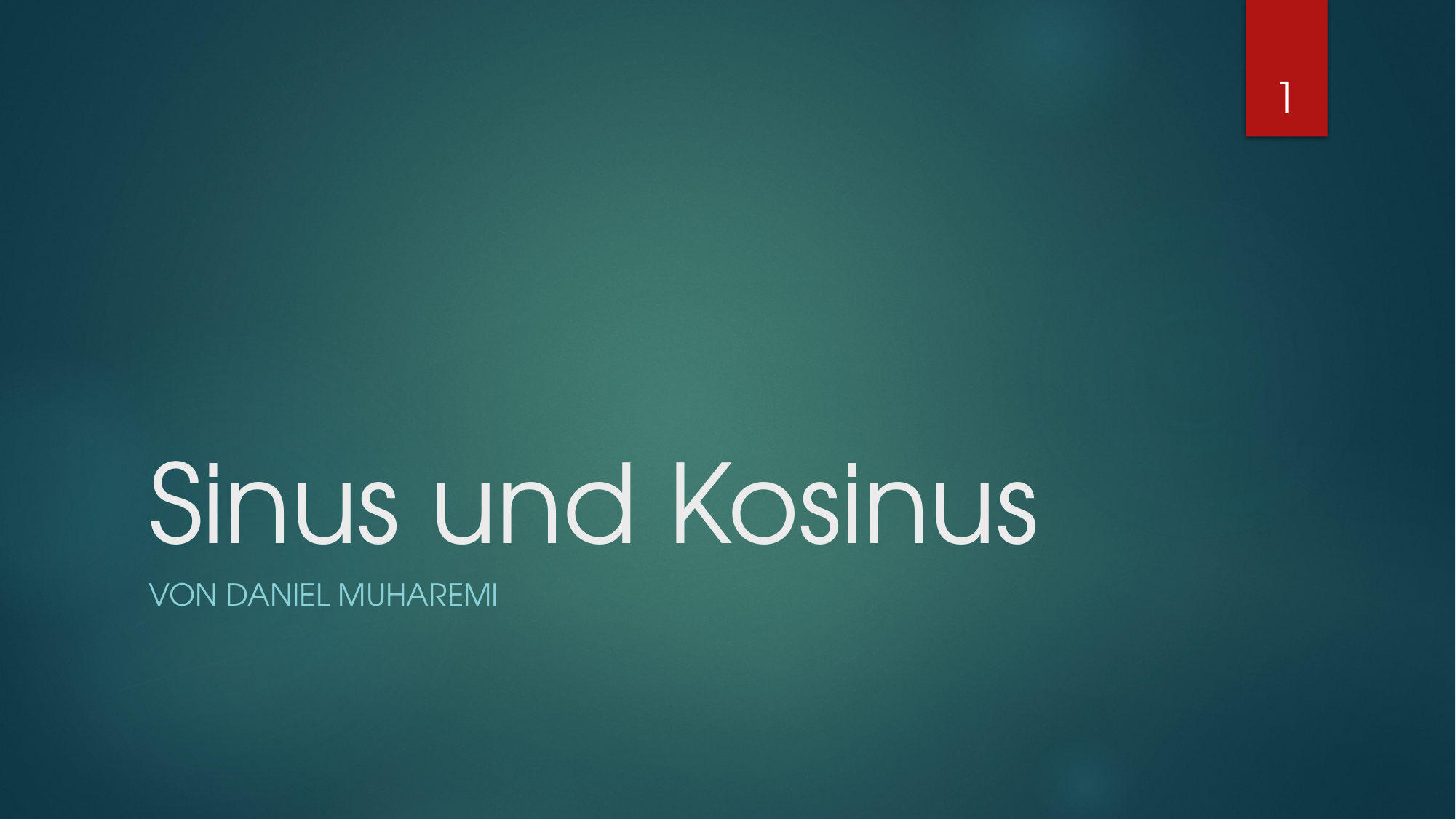

1
# Sinus und Kosinus
Von Daniel Muharemi